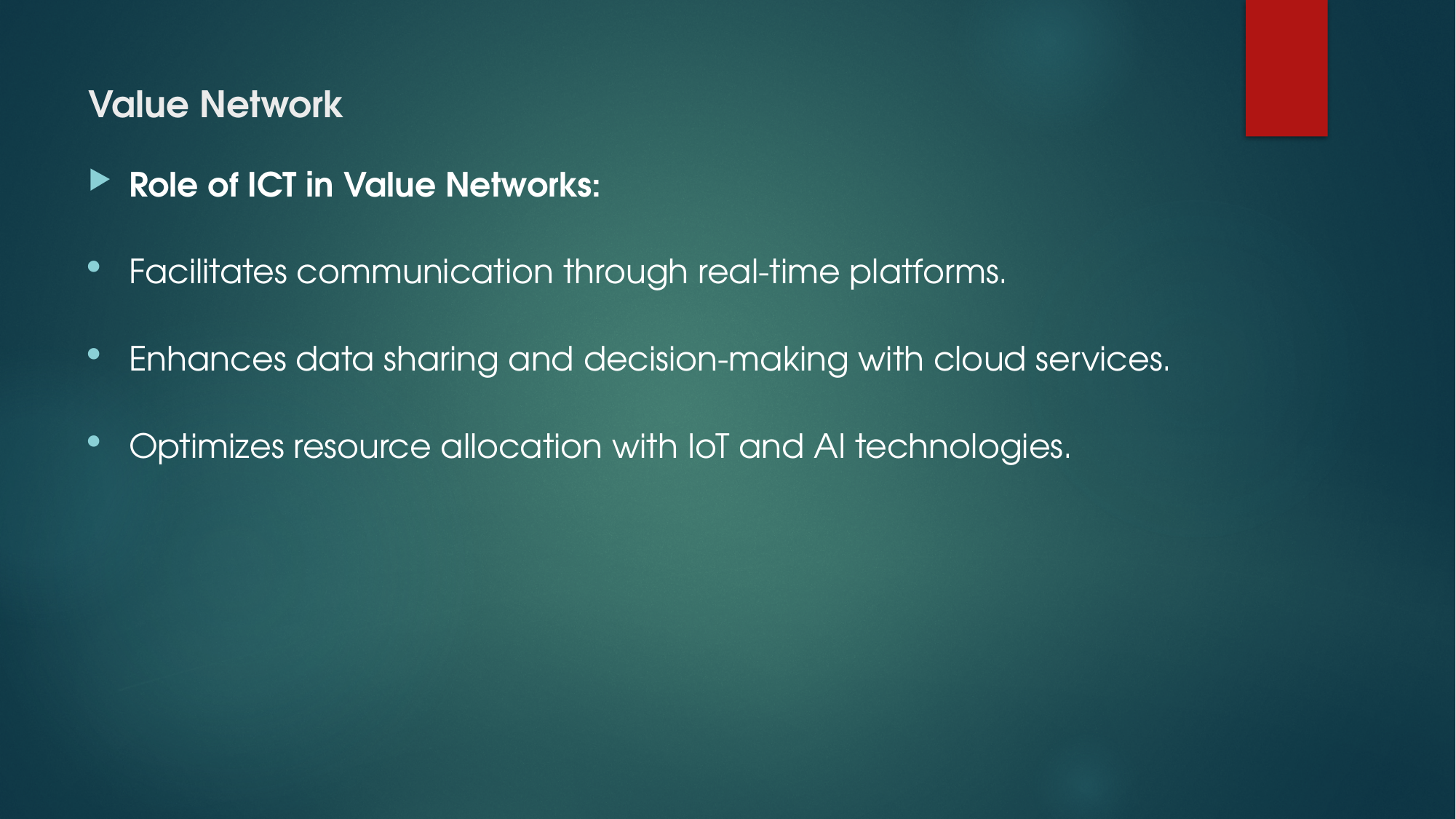

# Value Network
Role of ICT in Value Networks:
Facilitates communication through real-time platforms.
Enhances data sharing and decision-making with cloud services.
Optimizes resource allocation with IoT and AI technologies.